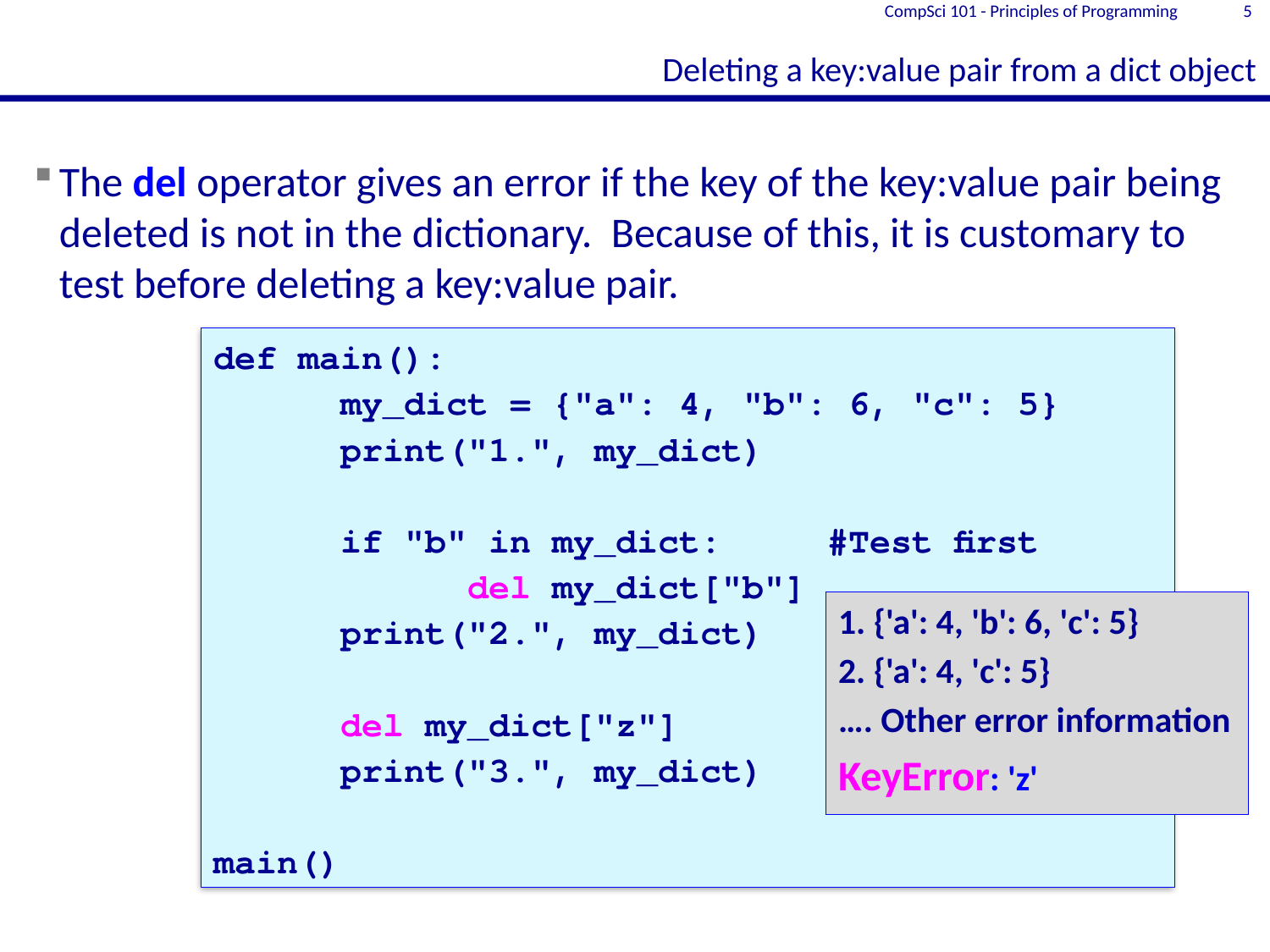

# Deleting a key:value pair from a dict object
CompSci 101 - Principles of Programming
5
The del operator gives an error if the key of the key:value pair being deleted is not in the dictionary.  Because of this, it is customary to test before deleting a key:value pair.

def main():
	my_dict = {"a": 4, "b": 6, "c": 5}
	print("1.", my_dict)

	if "b" in my_dict:     #Test first
		del my_dict["b"]
	print("2.", my_dict)

	del my_dict["z"]
	print("3.", my_dict)

main()
1. {'a': 4, 'b': 6, 'c': 5}
2. {'a': 4, 'c': 5}
…. Other error information
KeyError: 'z'